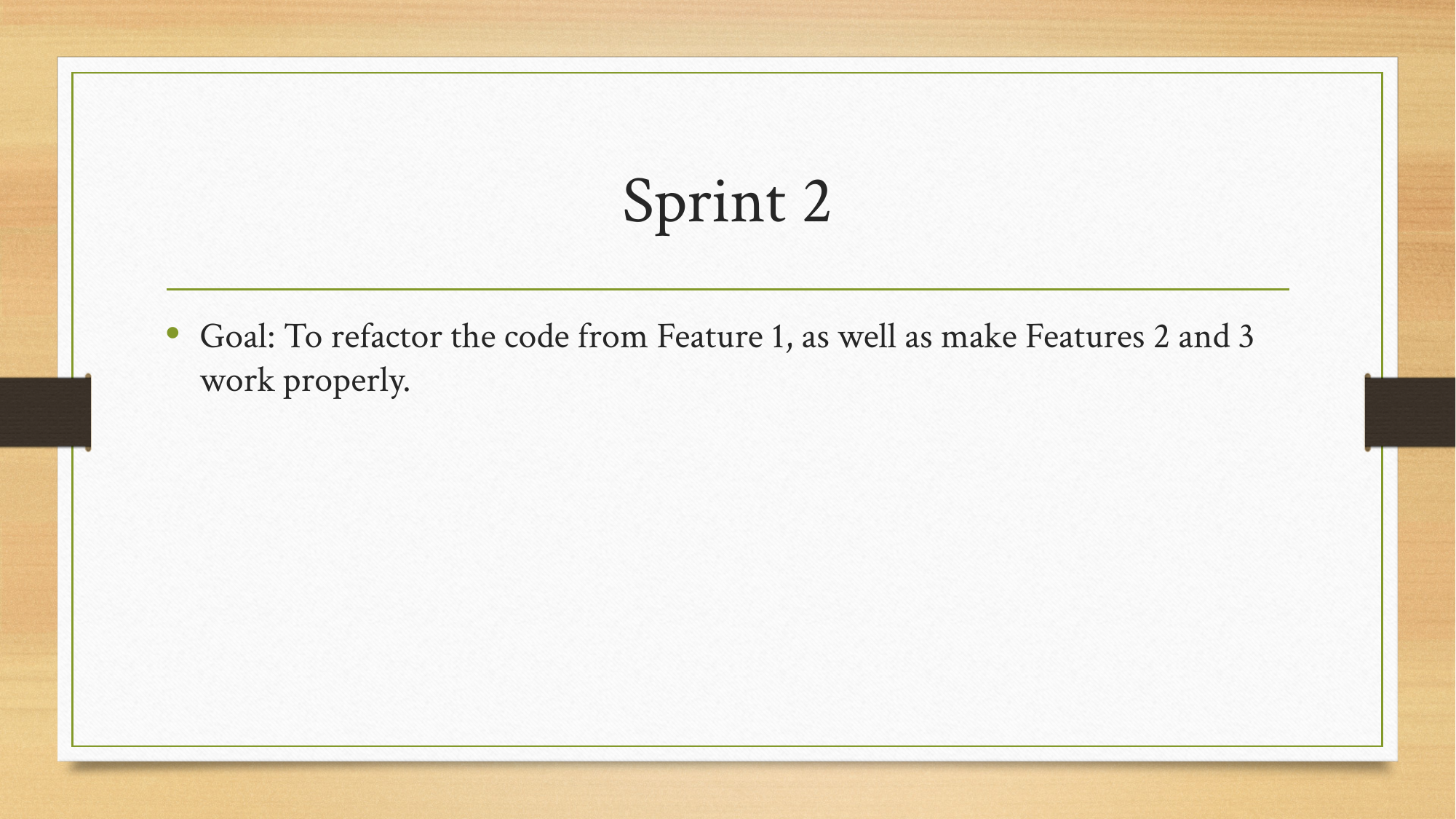

# Sprint 2
Goal: To refactor the code from Feature 1, as well as make Features 2 and 3 work properly.